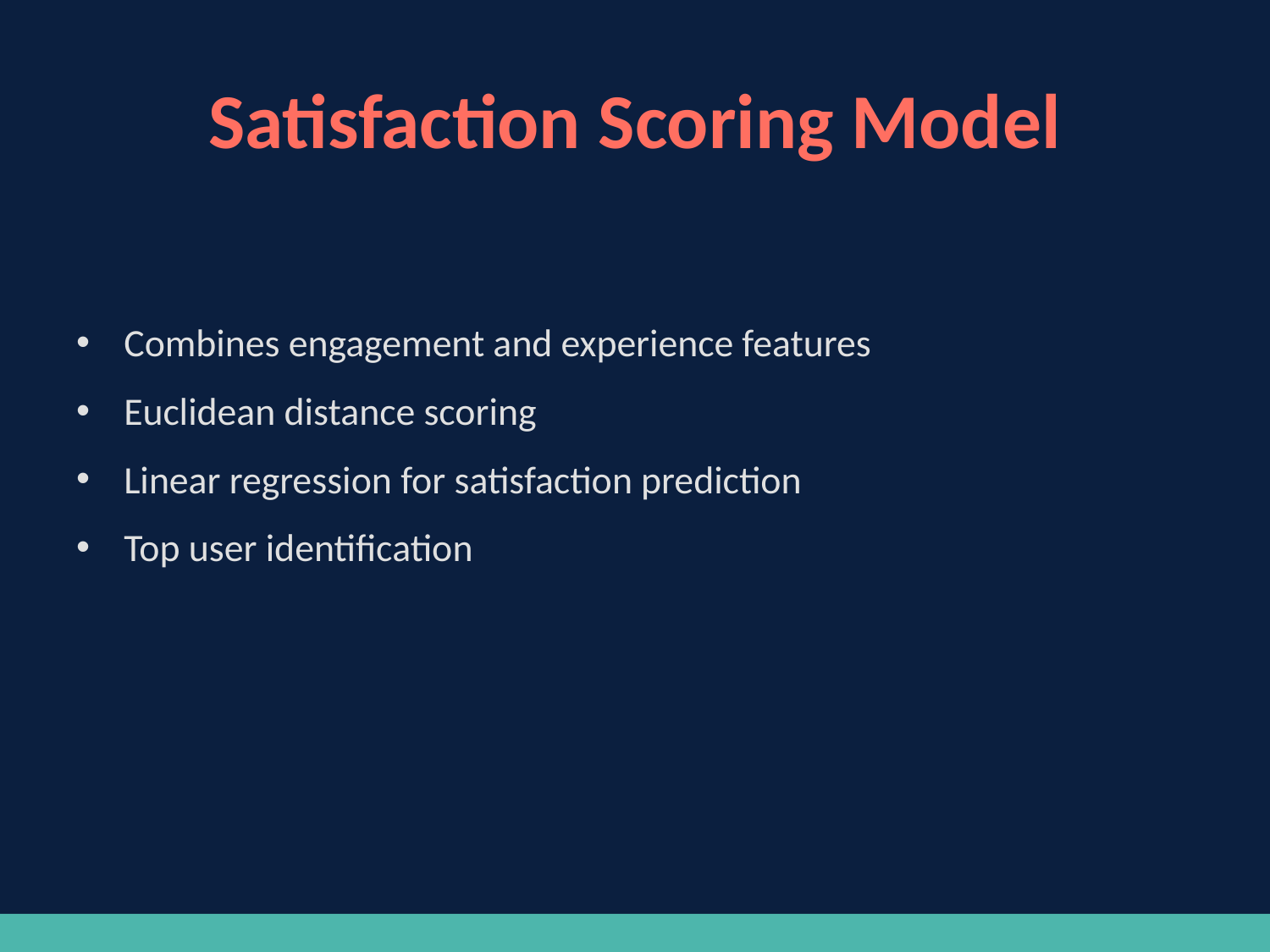

# Satisfaction Scoring Model

Combines engagement and experience features
Euclidean distance scoring
Linear regression for satisfaction prediction
Top user identification